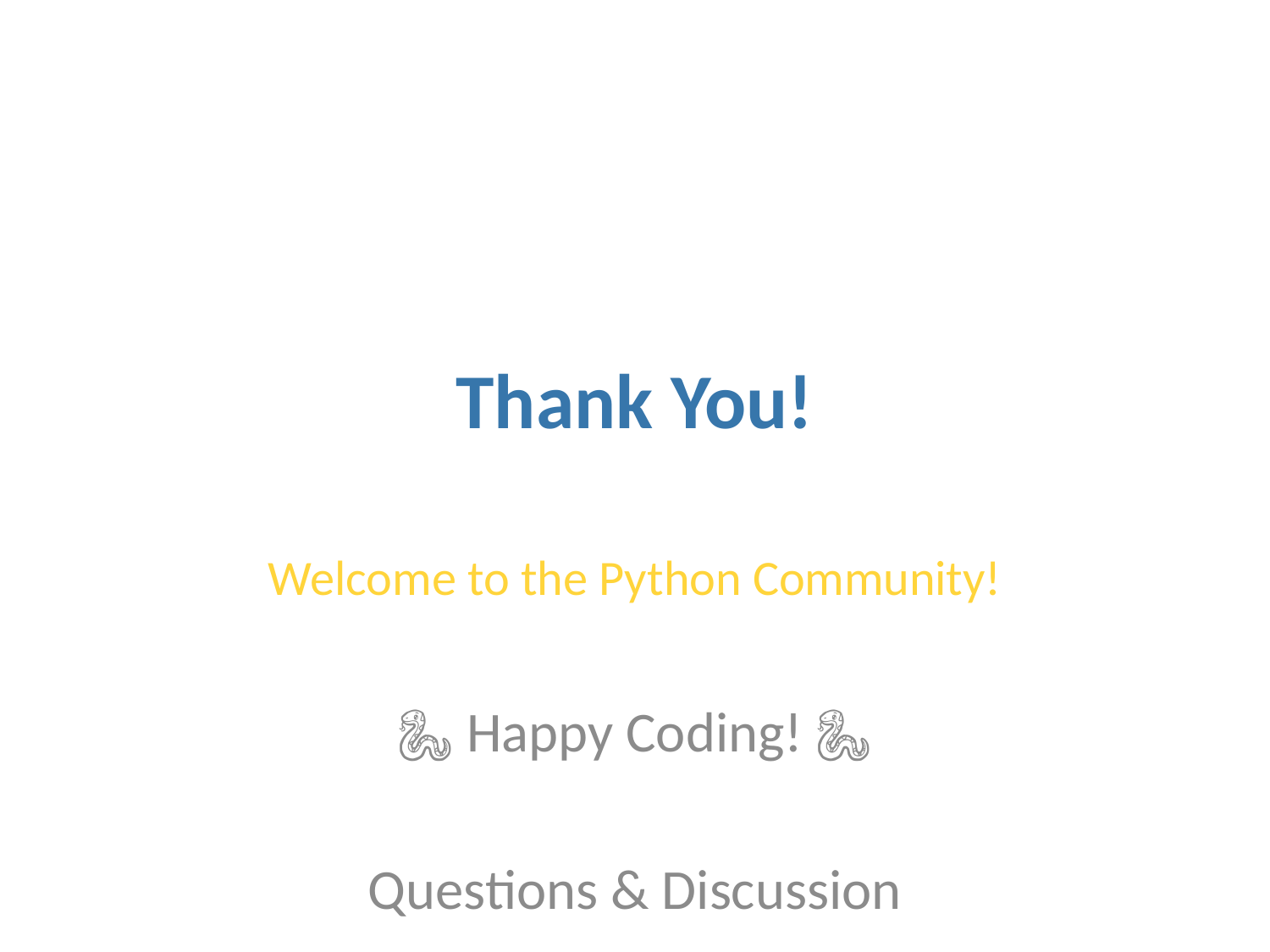

# Thank You!
Welcome to the Python Community!

🐍 Happy Coding! 🐍

Questions & Discussion

Presented by: Python Programming Course Team